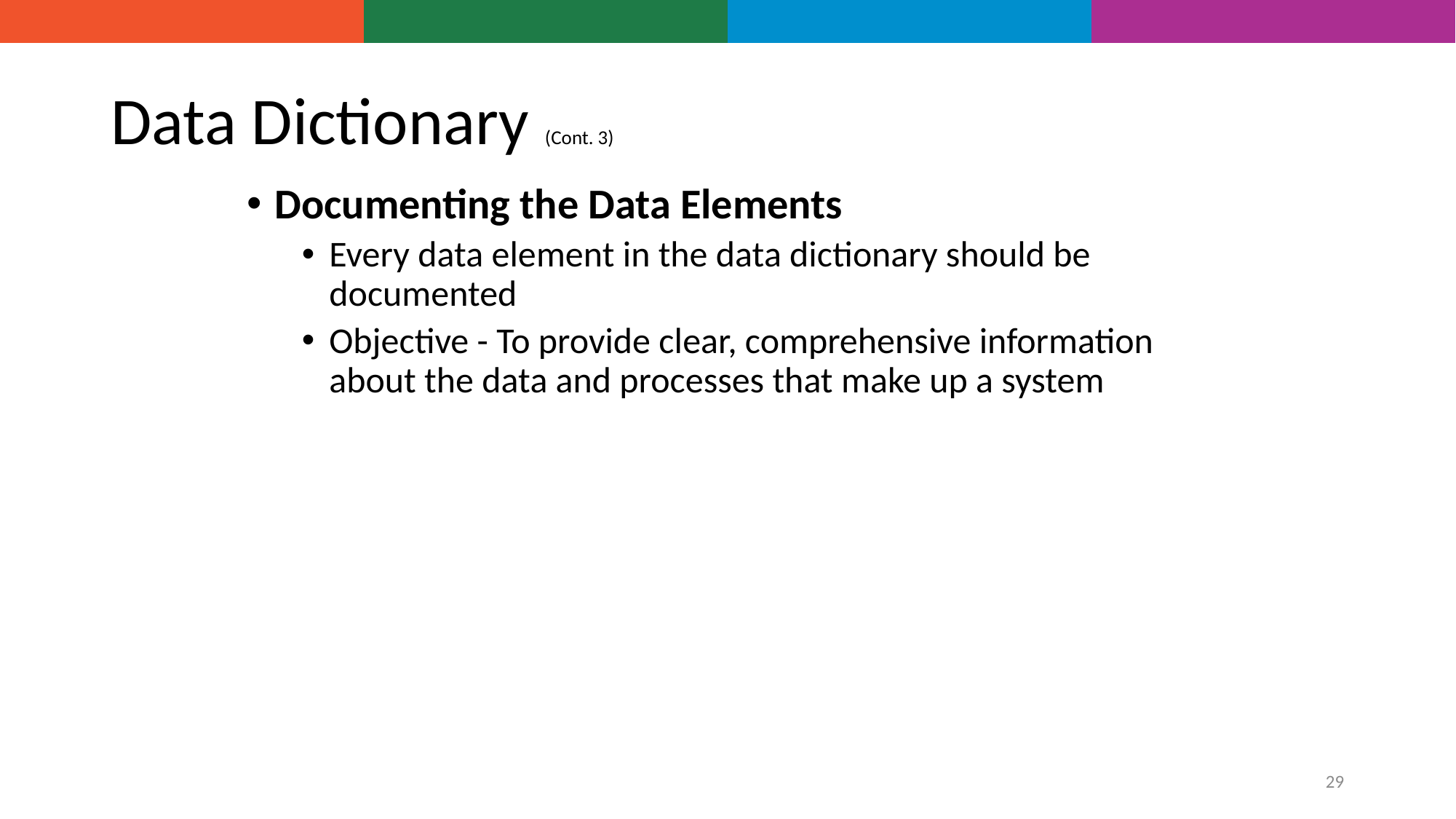

# Data Dictionary (Cont. 3)
Documenting the Data Elements
Every data element in the data dictionary should be documented
Objective - To provide clear, comprehensive information about the data and processes that make up a system
29